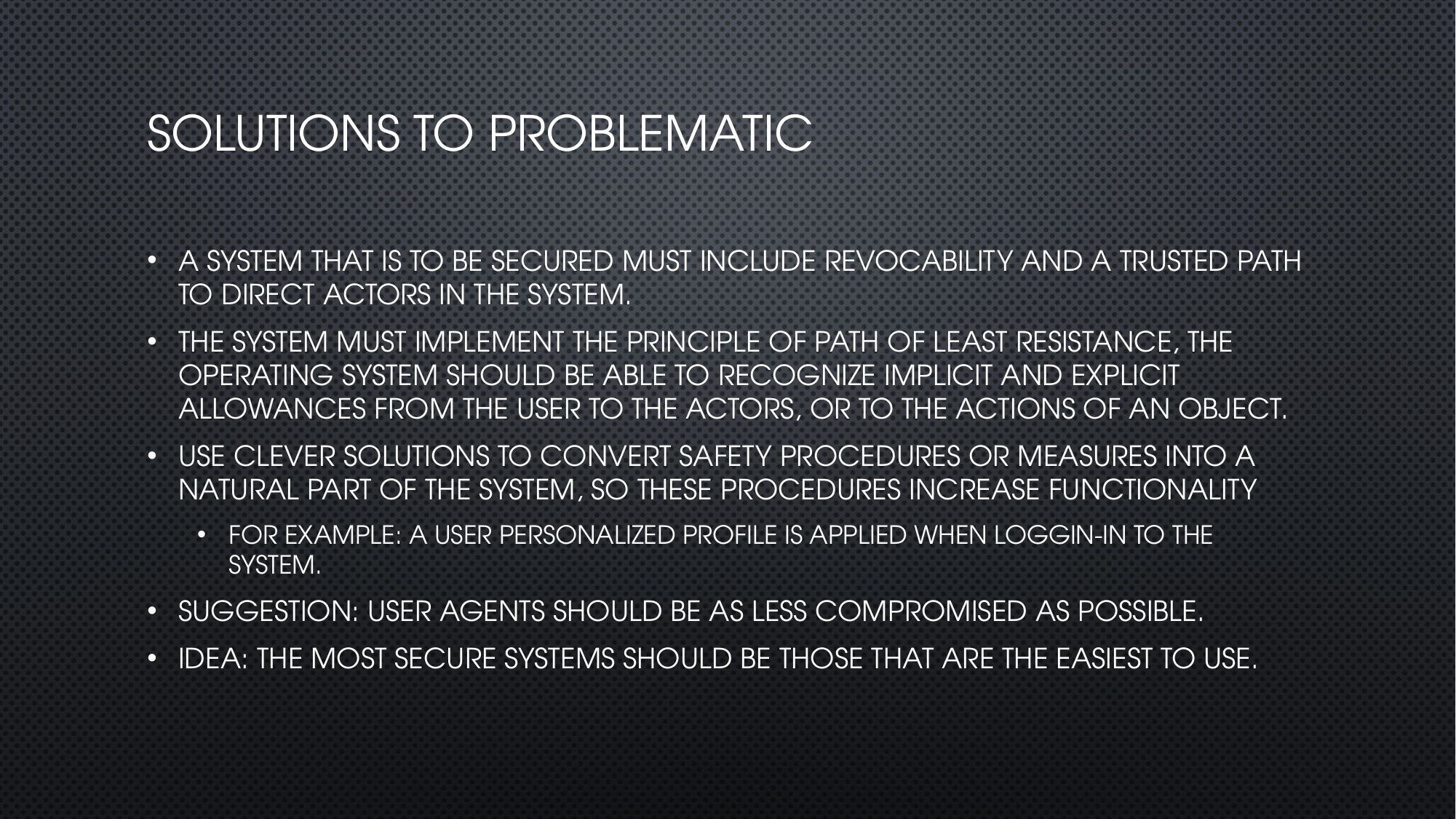

# Solutions to problematic
A System that is to be secured must include revocability and a trusted path to direct actors in the system.
the system must implement the principle of path of least resistance, the operating system should be able to recognize implicit and explicit allowances from the user to the actors, or to the actions of an object.
Use clever solutions to convert safety procedures or measures into a natural part of the system, so these procedures increase functionality
FOR EXAMPLE: A USER PERSONALIZED PROFILE IS APPLIED WHEN LOGGIN-IN TO THE SYSTEM.
Suggestion: User Agents should be as less compromised as possible.
Idea: The most secure systems should be those that are the easiest to use.